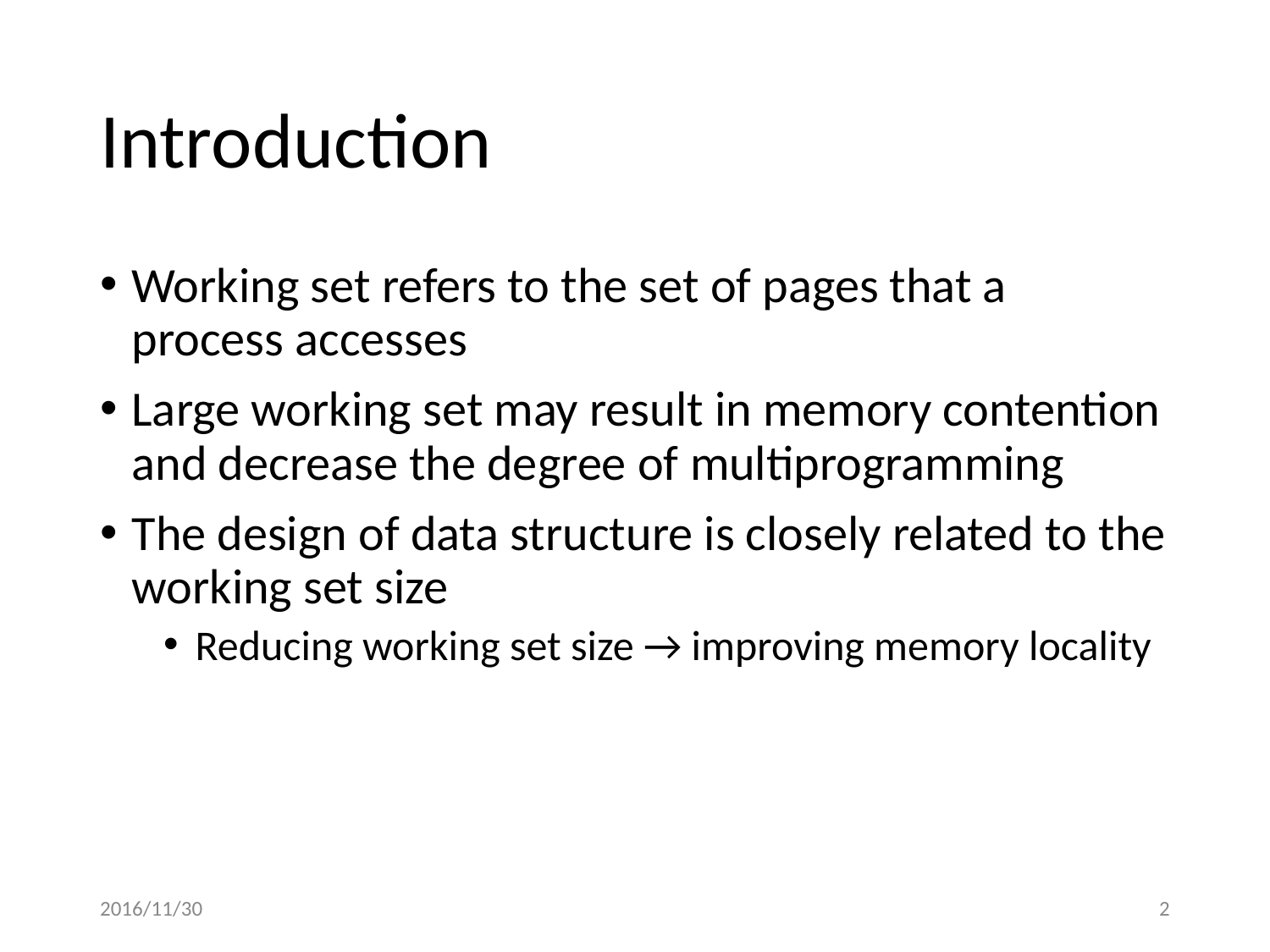

# Introduction
Working set refers to the set of pages that a process accesses
Large working set may result in memory contention and decrease the degree of multiprogramming
The design of data structure is closely related to the working set size
Reducing working set size → improving memory locality
2016/11/30
2